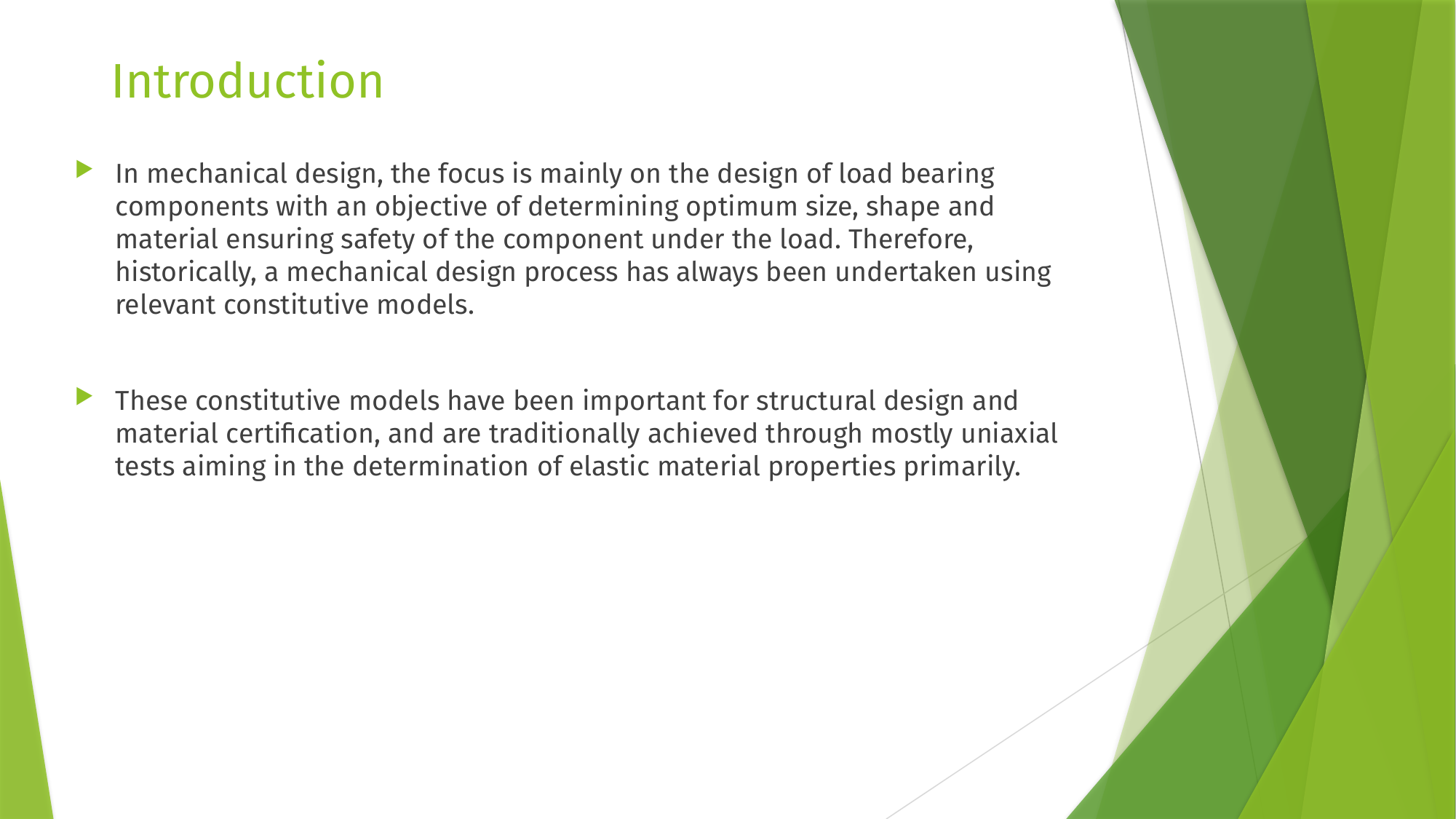

# Introduction
In mechanical design, the focus is mainly on the design of load bearing components with an objective of determining optimum size, shape and material ensuring safety of the component under the load. Therefore, historically, a mechanical design process has always been undertaken using relevant constitutive models.

These constitutive models have been important for structural design and material certification, and are traditionally achieved through mostly uniaxial tests aiming in the determination of elastic material properties primarily.